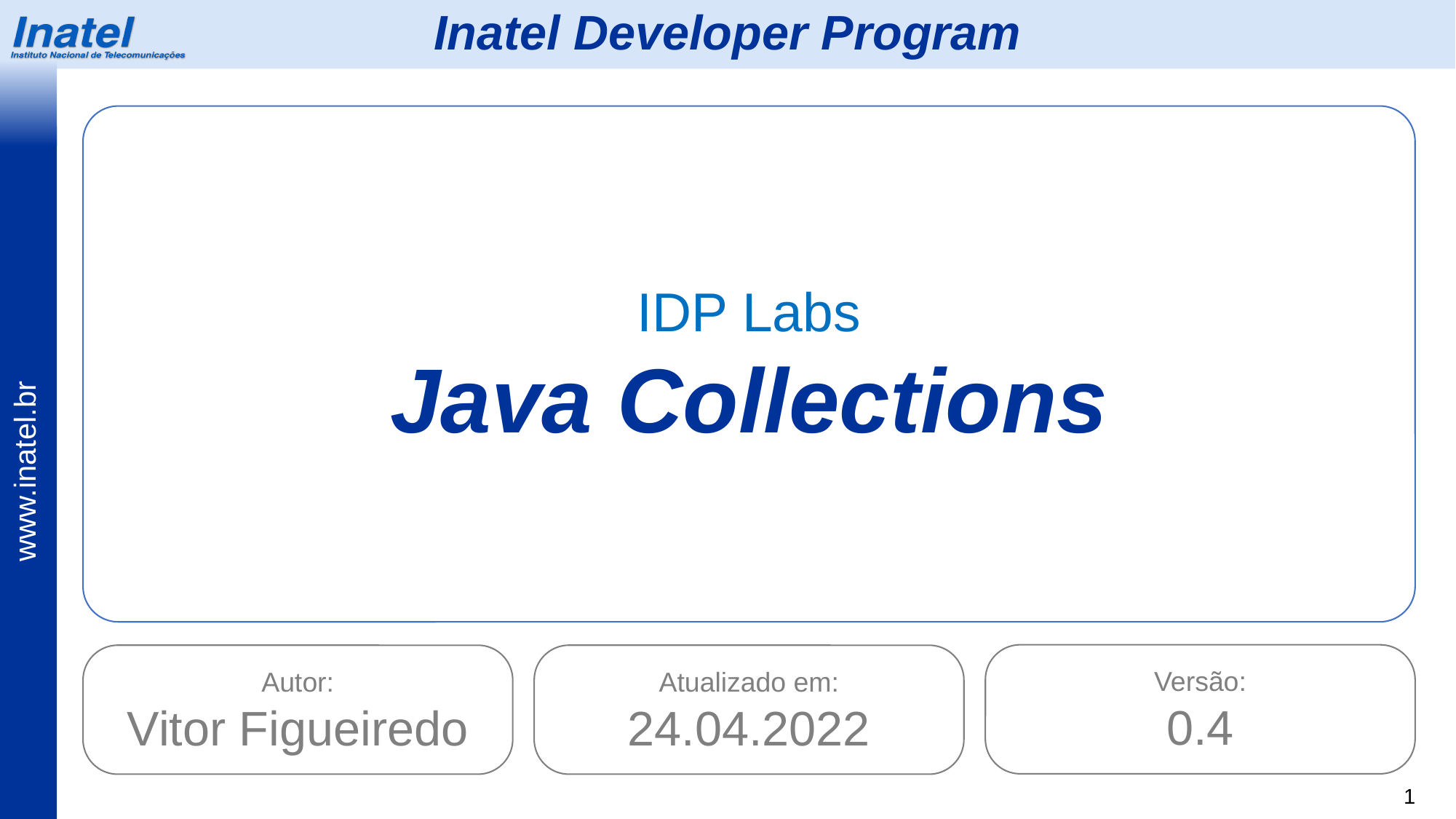

Inatel Developer Program
IDP Labs
Java Collections
Versão:
0.4
Autor:
Vitor Figueiredo
Atualizado em:
24.04.2022